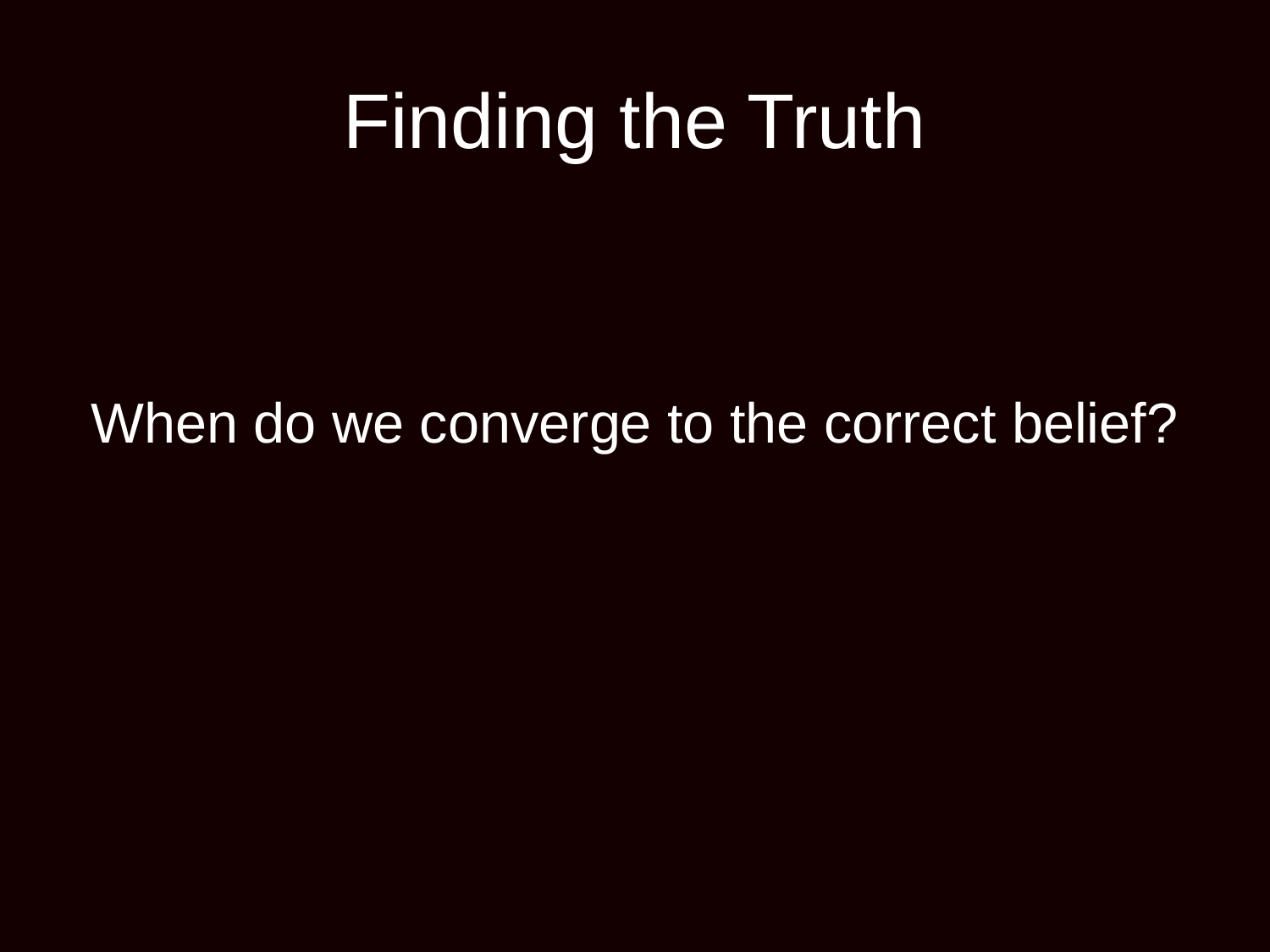

# Finding the Truth

When do we converge to the correct belief?